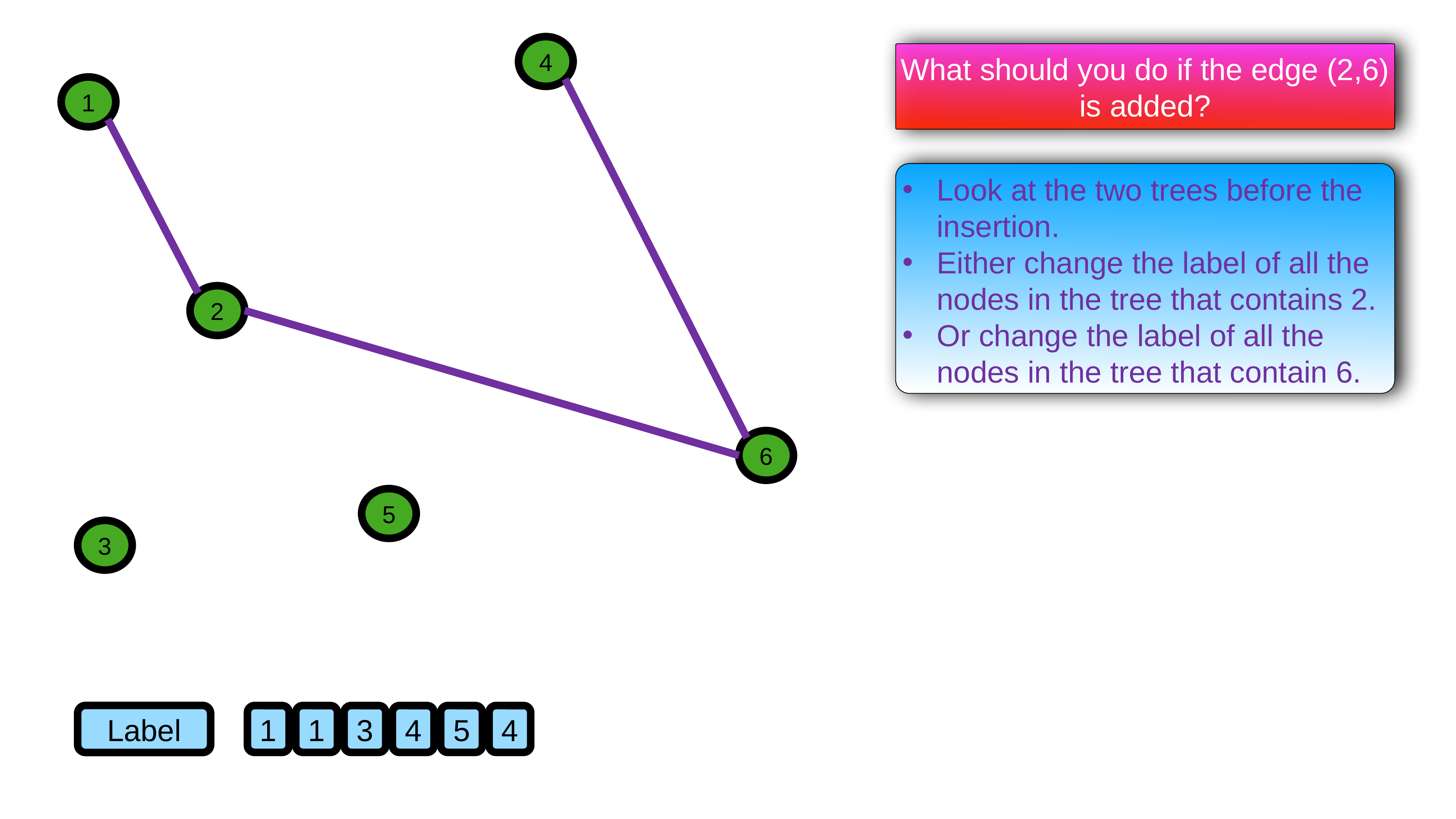

4
What should you do if the edge (2,6) is added?
1
1
Look at the two trees before the insertion.
Either change the label of all the nodes in the tree that contains 2.
Or change the label of all the nodes in the tree that contain 6.
2
6
5
3
Label
1
1
3
4
5
4